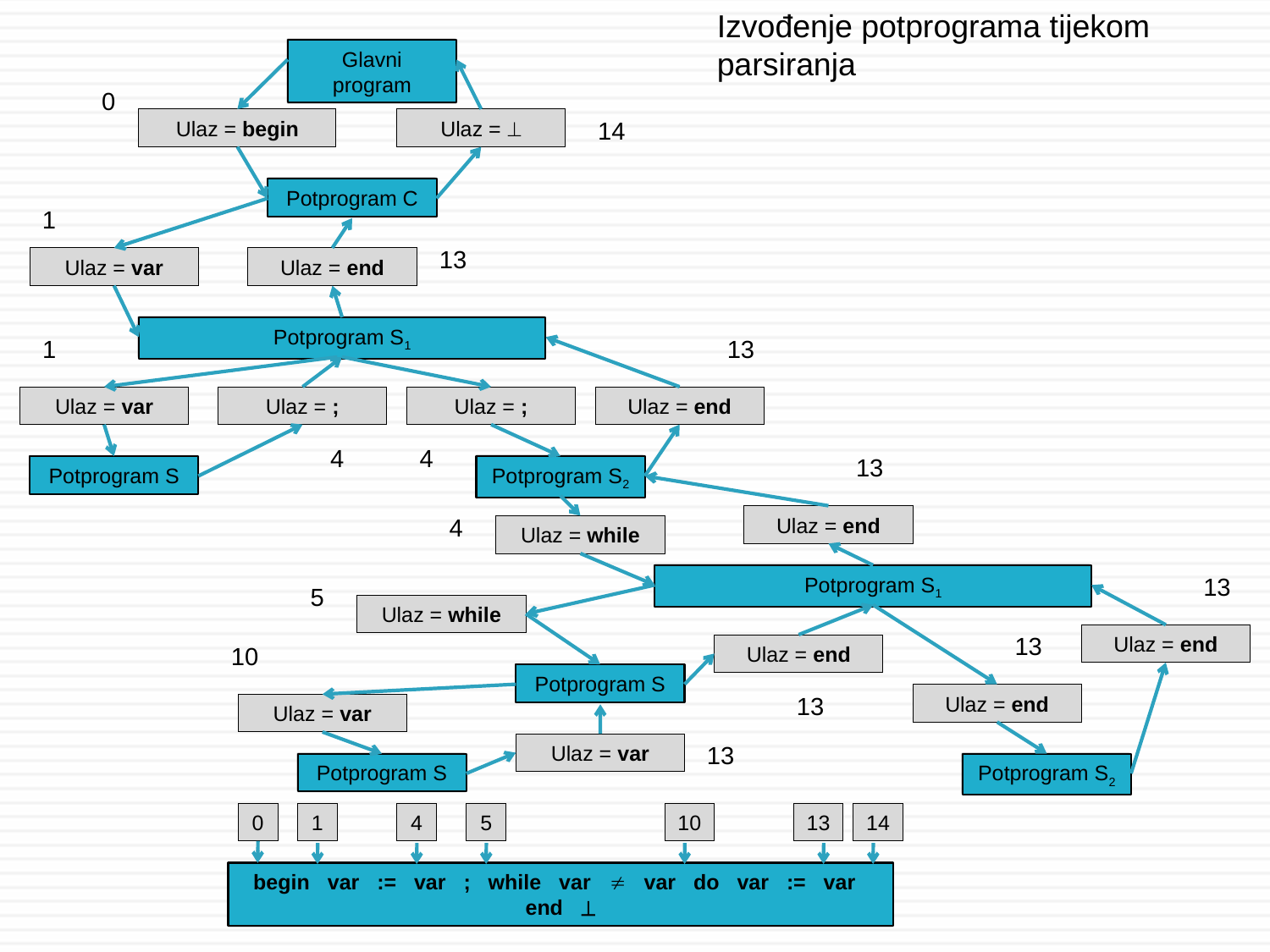

Izvođenje potprograma tijekom parsiranja
Glavni program
0
Ulaz = begin
Ulaz = ⊥
14
Potprogram C
1
13
Ulaz = var
Ulaz = end
Potprogram S1
1
13
Ulaz = var
Ulaz = ;
Ulaz = ;
Ulaz = end
4
4
13
Potprogram S
Potprogram S2
4
Ulaz = end
Ulaz = while
13
Potprogram S1
5
Ulaz = while
13
Ulaz = end
10
Ulaz = end
Potprogram S
13
Ulaz = end
Ulaz = var
Ulaz = var
13
Potprogram S
Potprogram S2
0
1
4
5
10
13
14
begin   var   :=   var   ;   while   var   ≠   var   do   var   :=   var   end   ⊥